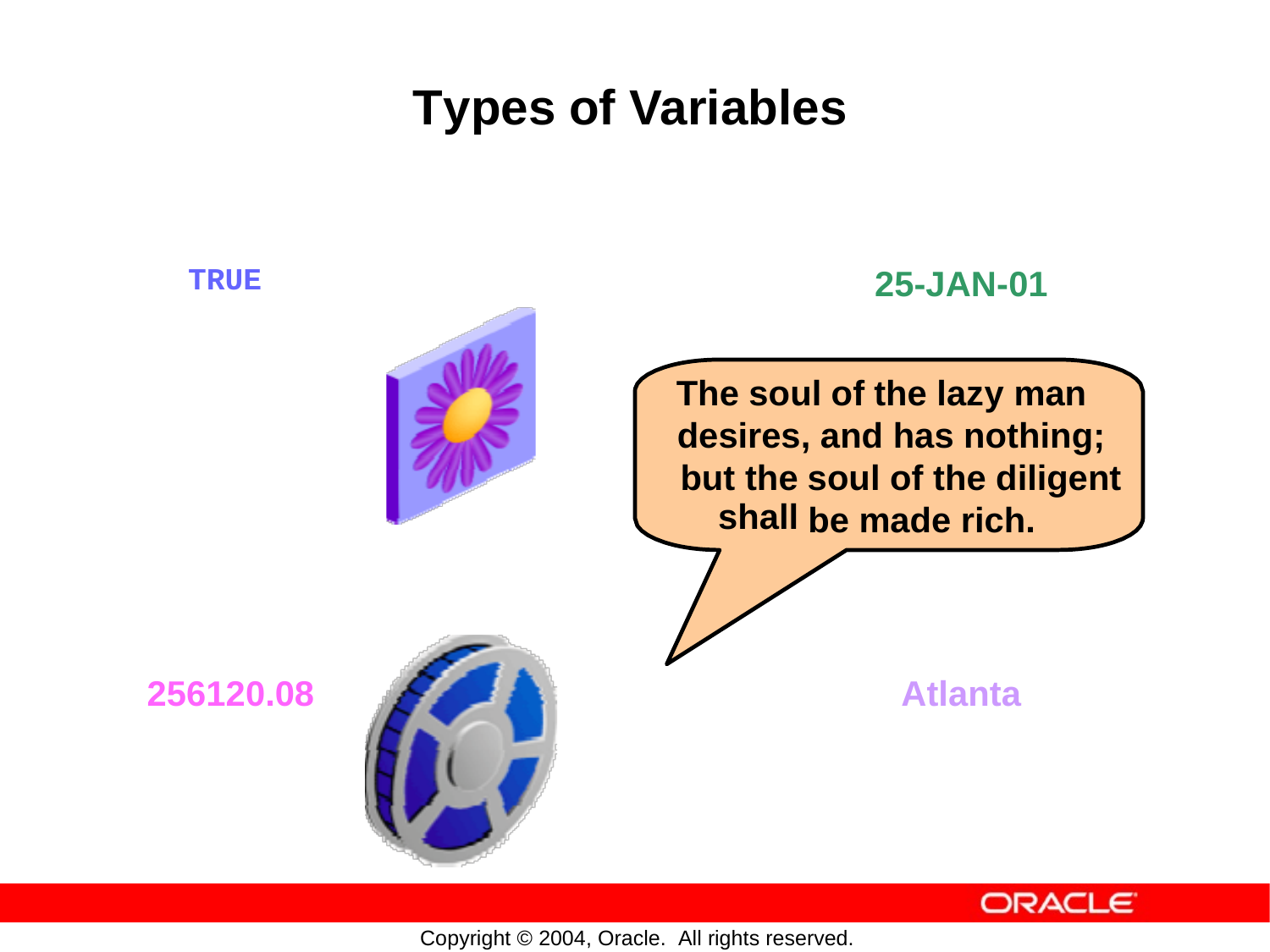

Types
of
Variables
TRUE
25-JAN-01

The soul of
the lazy man
desires, and has nothing;
but the
shall
soul of the diligent
be
made rich.

256120.08
Atlanta

Copyright © 2004, Oracle.  All rights reserved.